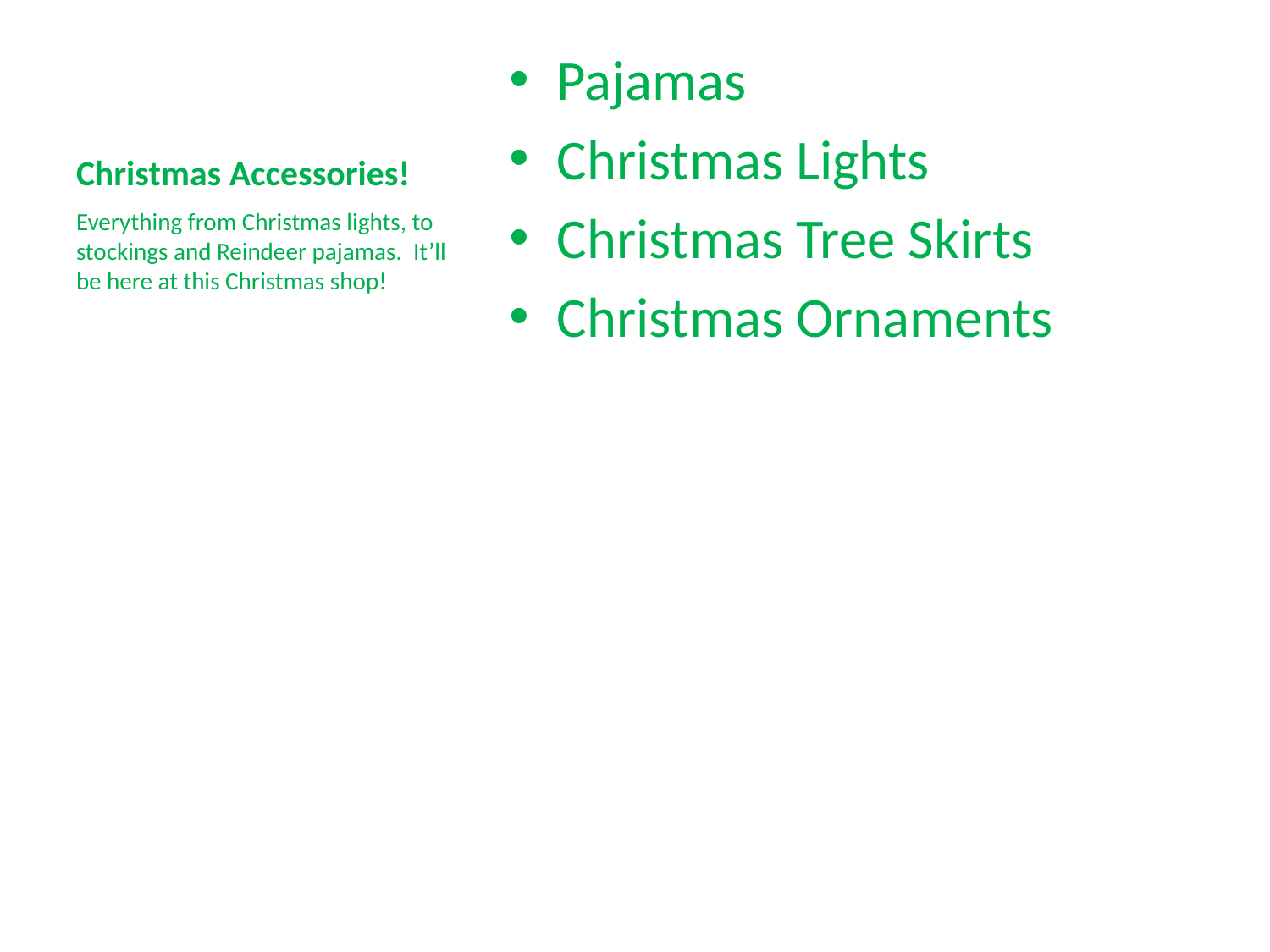

# Christmas Accessories!
Pajamas
Christmas Lights
Christmas Tree Skirts
Christmas Ornaments
Everything from Christmas lights, to stockings and Reindeer pajamas.  It’ll be here at this Christmas shop!